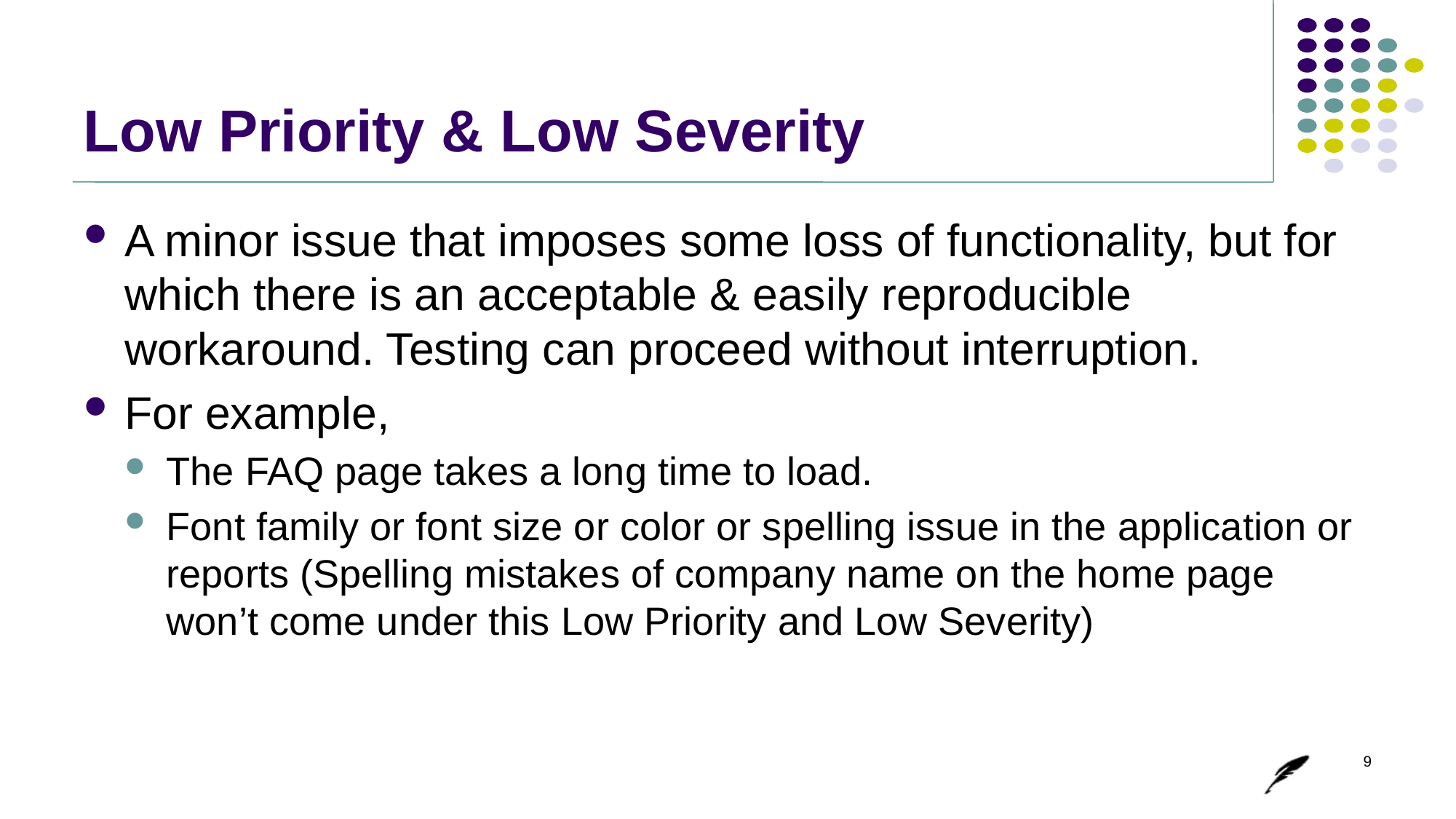

# Low Priority & Low Severity
A minor issue that imposes some loss of functionality, but for which there is an acceptable & easily reproducible workaround. Testing can proceed without interruption.
For example,
The FAQ page takes a long time to load.
Font family or font size or color or spelling issue in the application or reports (Spelling mistakes of company name on the home page won’t come under this Low Priority and Low Severity)
9